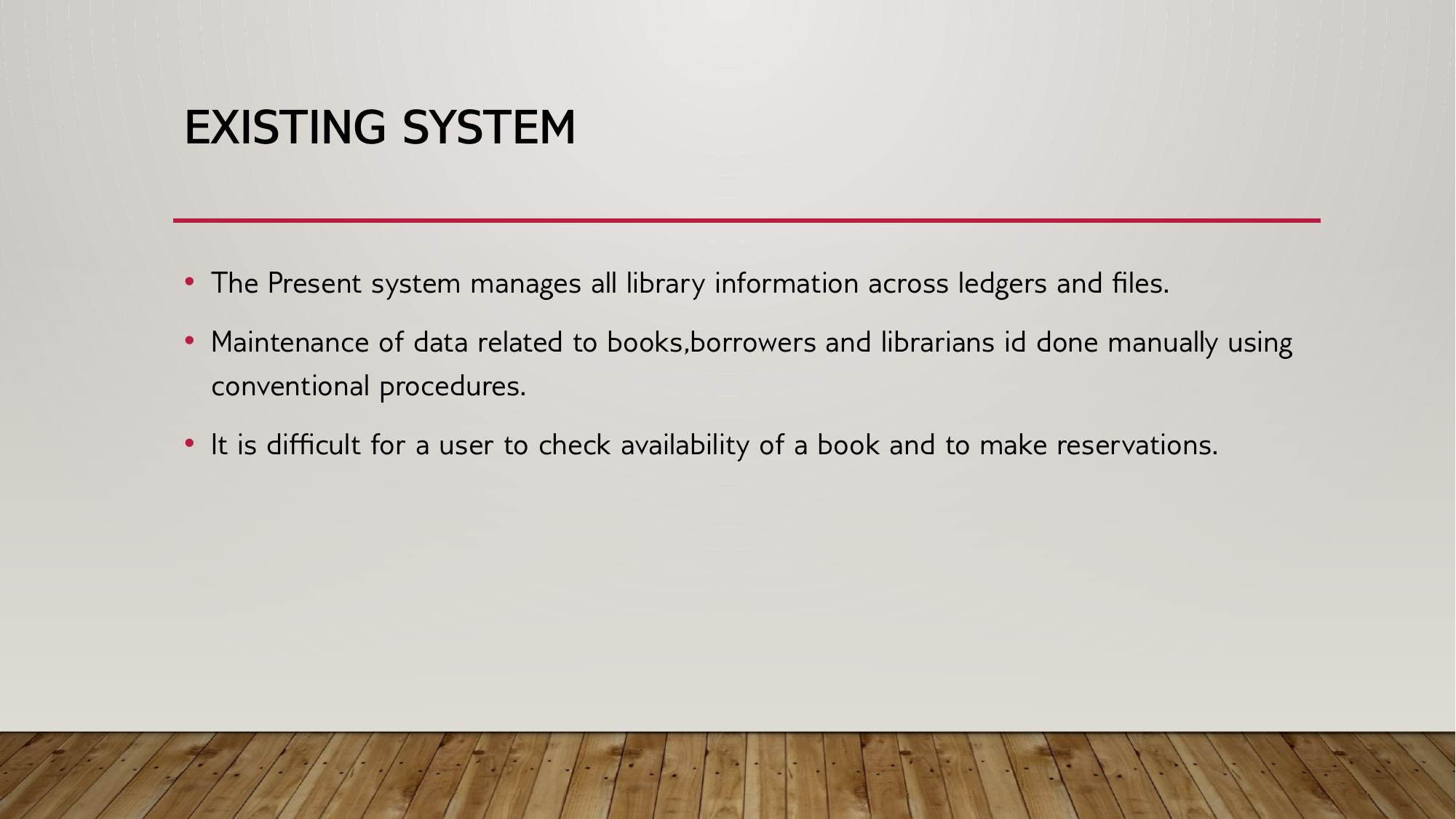

# Existing System
The Present system manages all library information across ledgers and files.
Maintenance of data related to books,borrowers and librarians id done manually using conventional procedures.
It is difficult for a user to check availability of a book and to make reservations.